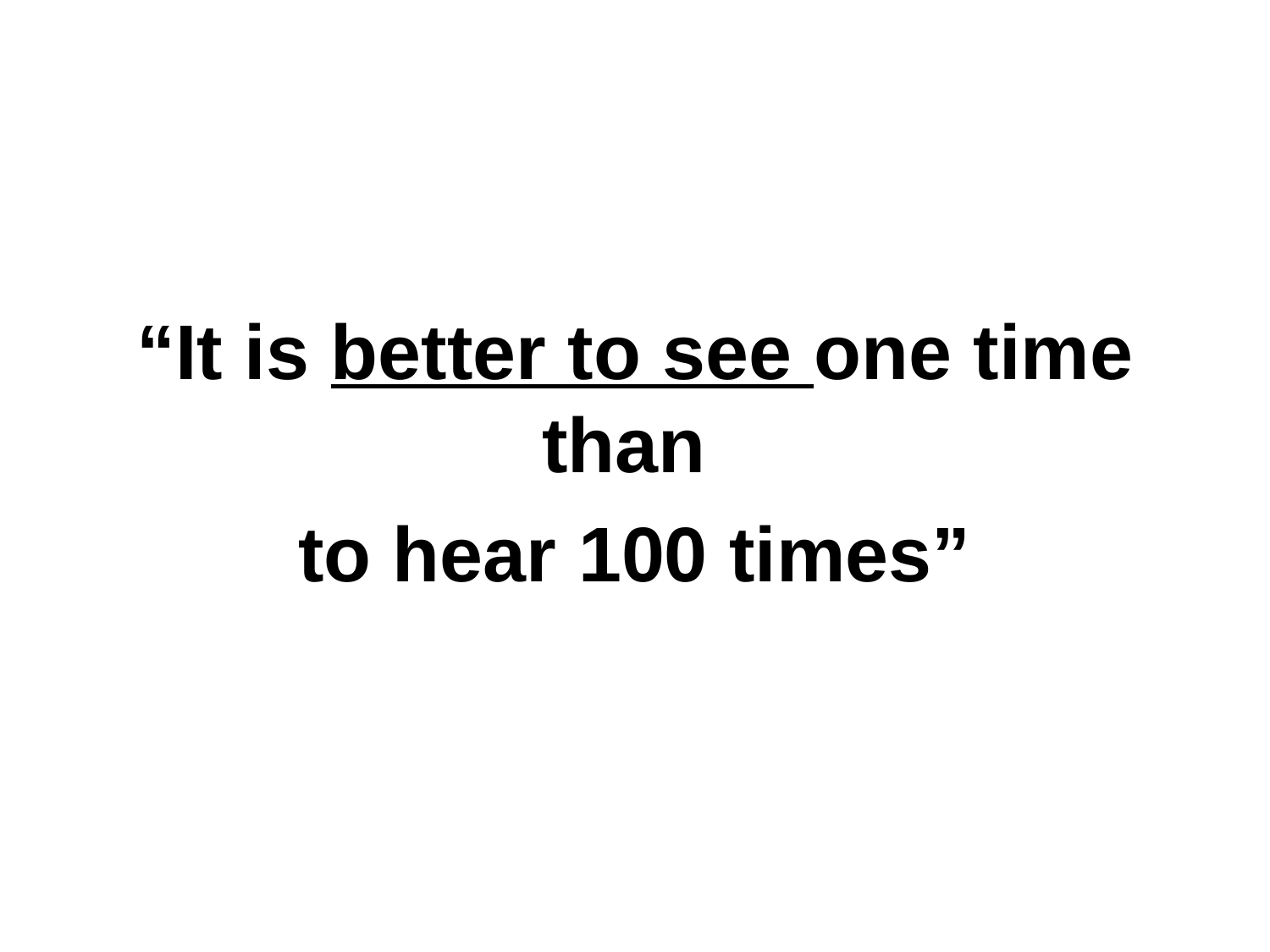

#
“It is better to see one time than
to hear 100 times”